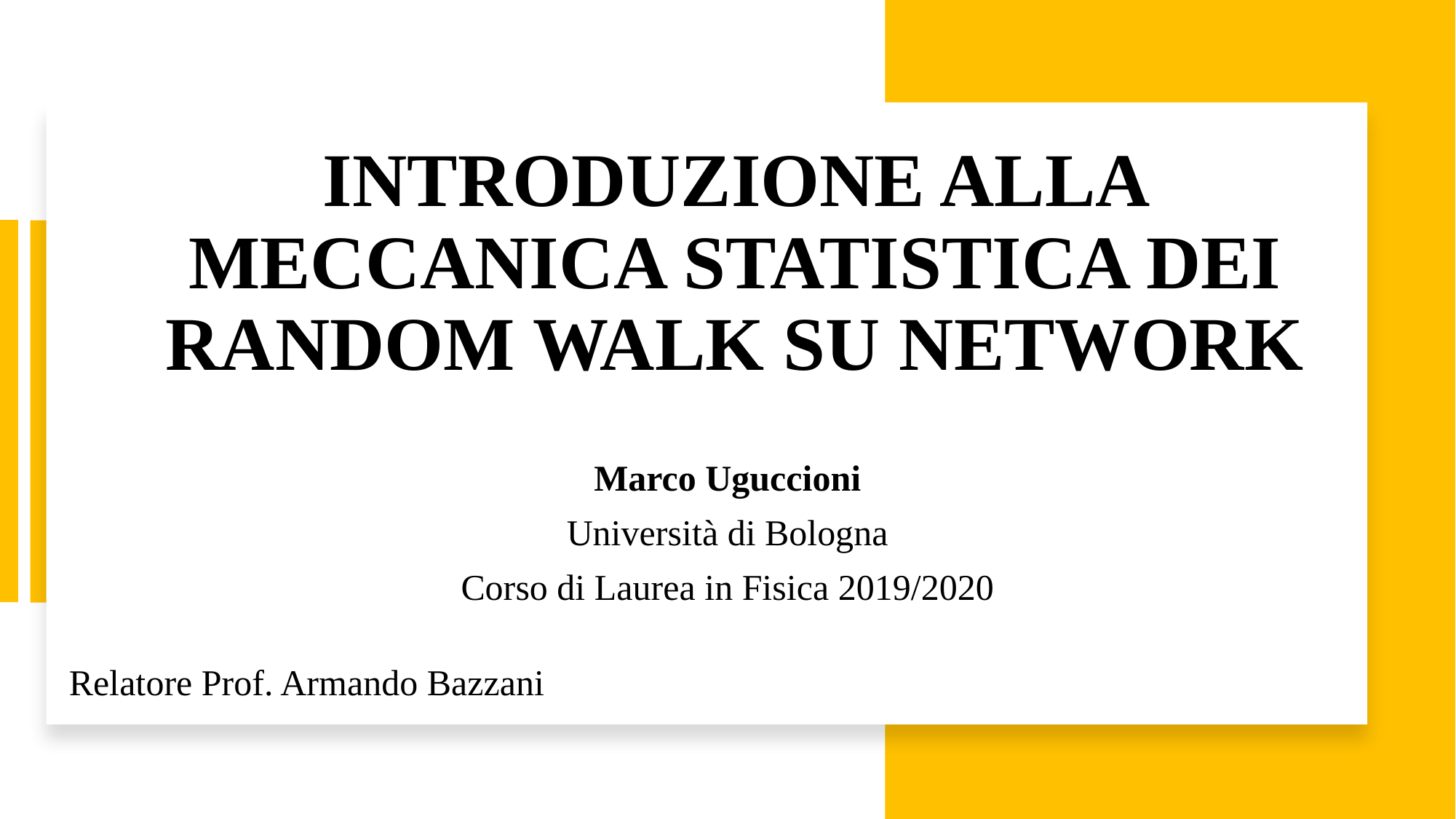

# INTRODUZIONE ALLA MECCANICA STATISTICA DEI RANDOM WALK SU NETWORK

Marco Uguccioni
Università di Bologna
Corso di Laurea in Fisica 2019/2020

Relatore Prof. Armando Bazzani